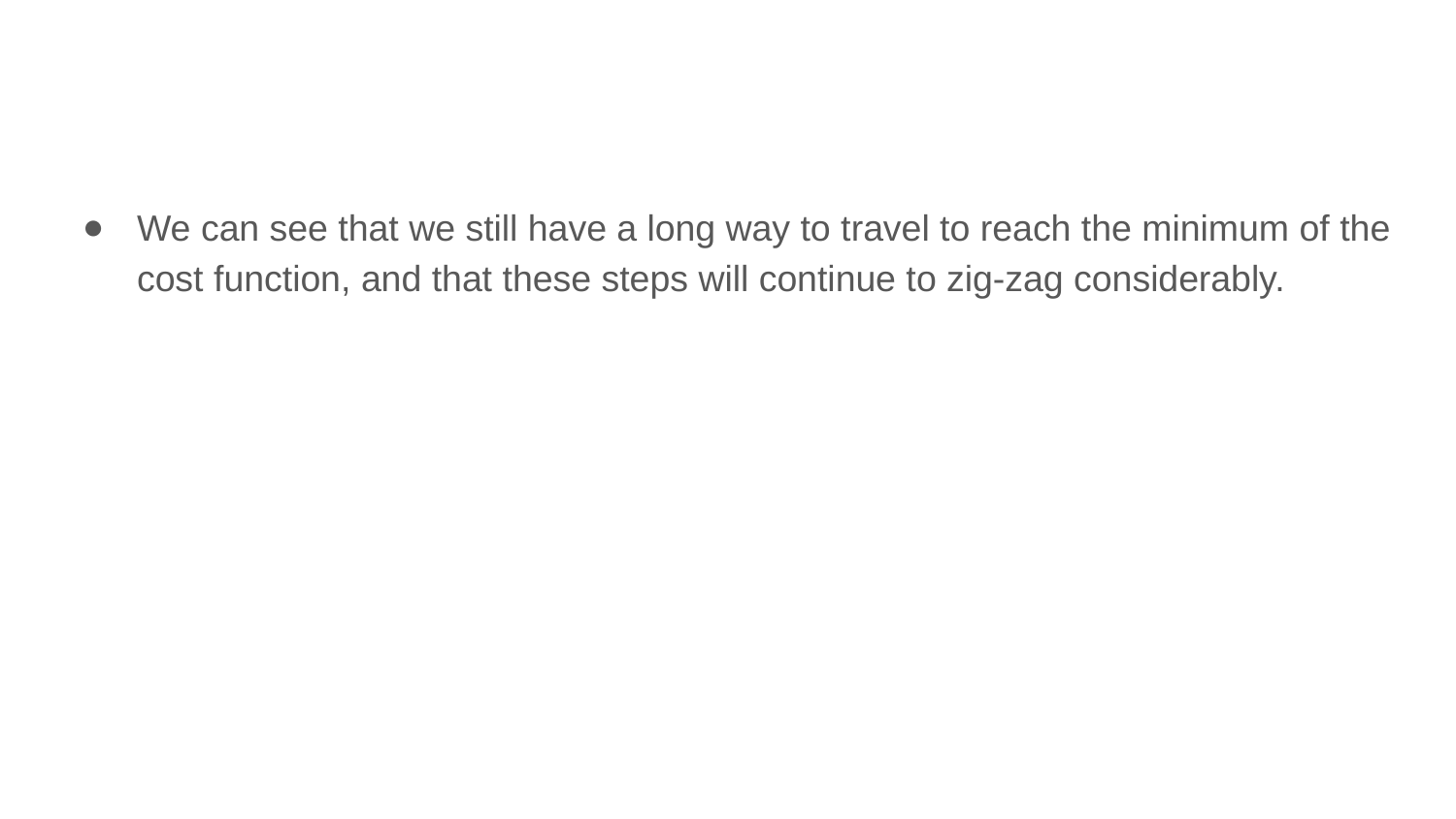

We can see that we still have a long way to travel to reach the minimum of the cost function, and that these steps will continue to zig-zag considerably.